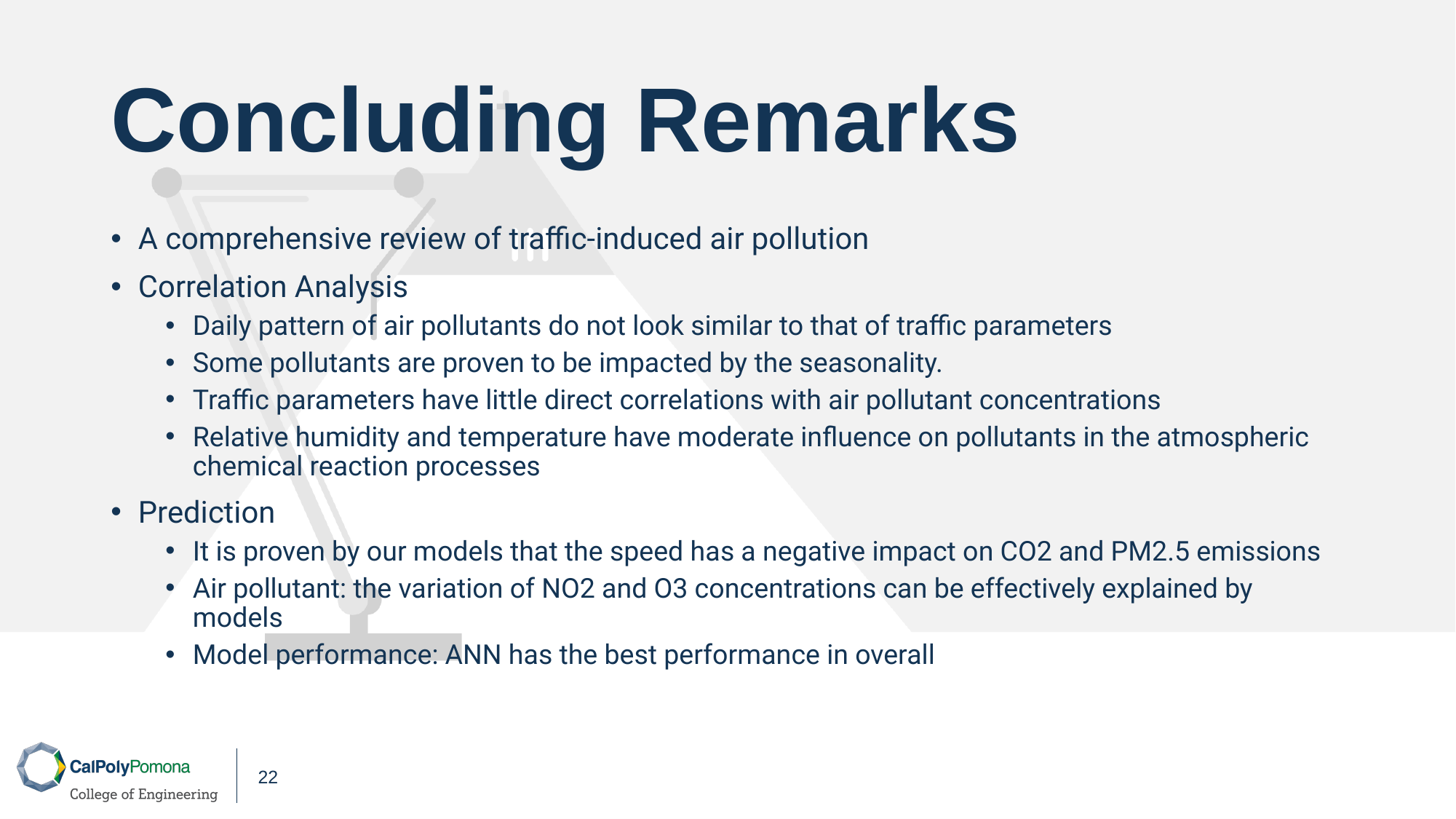

# Concluding Remarks
A comprehensive review of traffic-induced air pollution
Correlation Analysis
Daily pattern of air pollutants do not look similar to that of traffic parameters
Some pollutants are proven to be impacted by the seasonality.
Traffic parameters have little direct correlations with air pollutant concentrations
Relative humidity and temperature have moderate influence on pollutants in the atmospheric chemical reaction processes
Prediction
It is proven by our models that the speed has a negative impact on CO2 and PM2.5 emissions
Air pollutant: the variation of NO2 and O3 concentrations can be effectively explained by models
Model performance: ANN has the best performance in overall